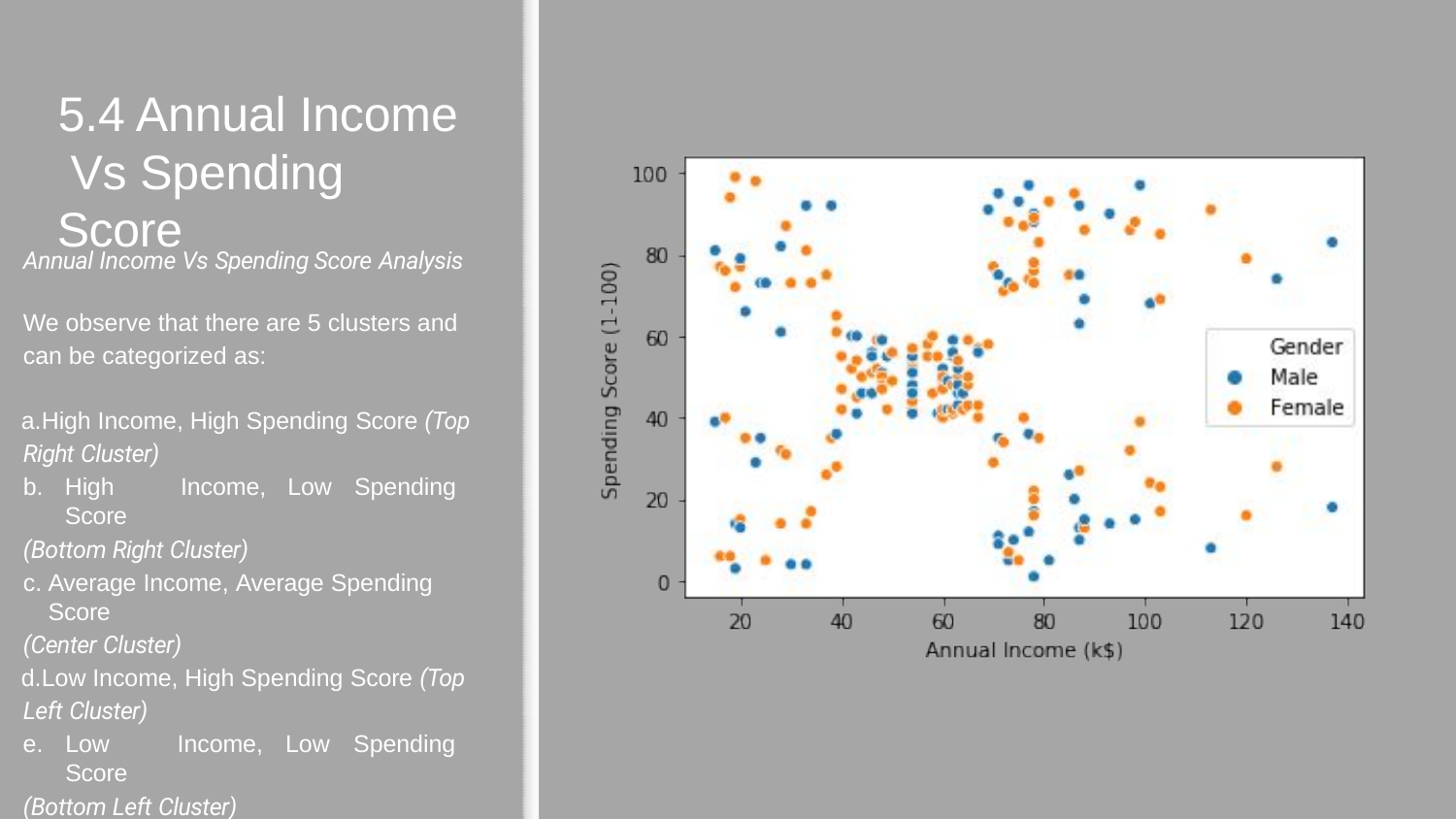

# 5.4 Annual Income  Vs Spending Score
Annual Income Vs Spending Score Analysis

We observe that there are 5 clusters and  can be categorized as:

High Income, High Spending Score (Top  Right Cluster)
High	Income,	Low	Spending	Score
(Bottom Right Cluster)
Average Income, Average Spending Score
(Center Cluster)
Low Income, High Spending Score (Top  Left Cluster)
Low	Income,	Low	Spending	Score
(Bottom Left Cluster)